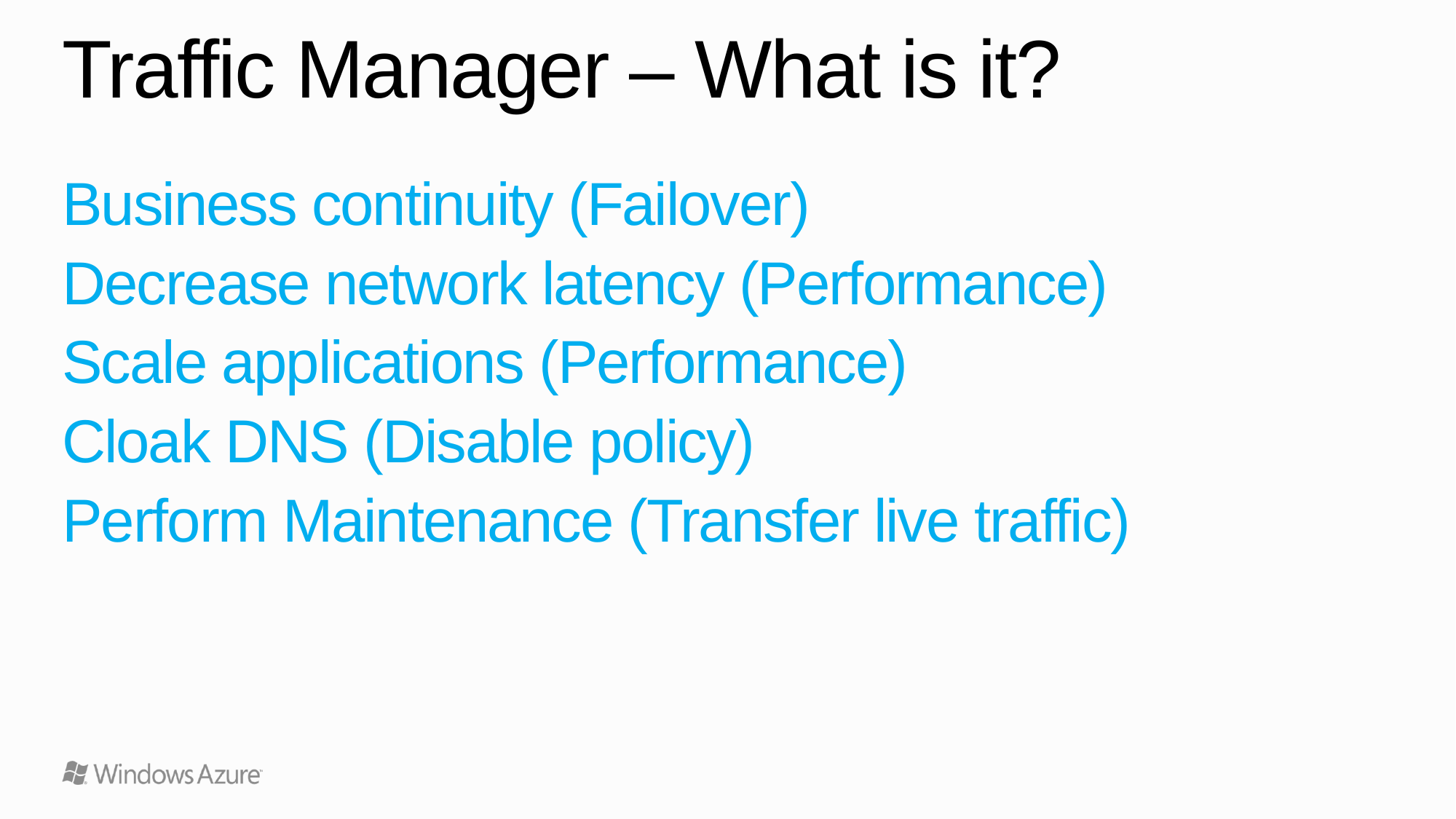

# Traffic Manager – What is it?
Business continuity (Failover)
Decrease network latency (Performance)
Scale applications (Performance)
Cloak DNS (Disable policy)
Perform Maintenance (Transfer live traffic)